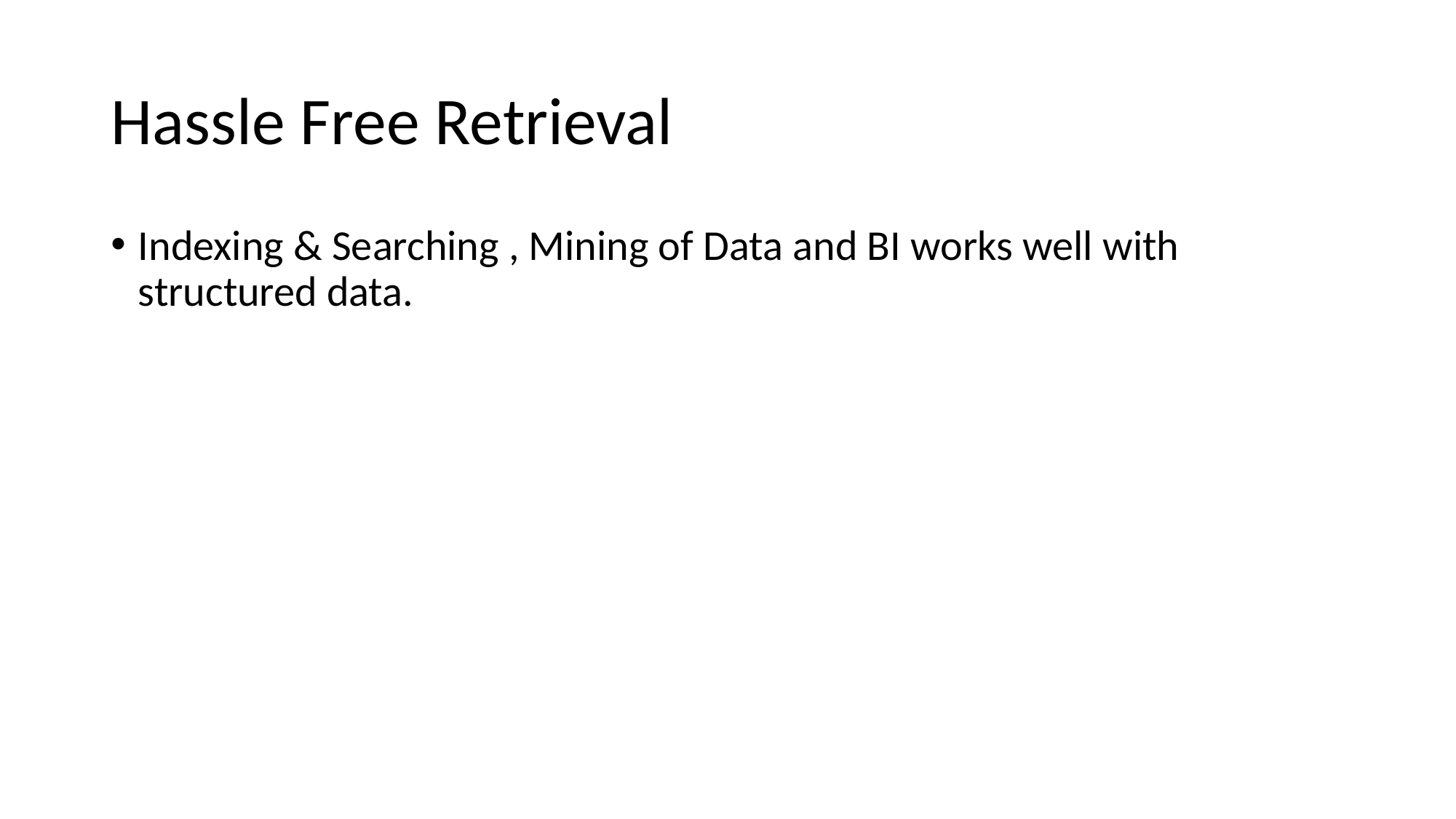

# Hassle Free Retrieval
Indexing & Searching , Mining of Data and BI works well with structured data.